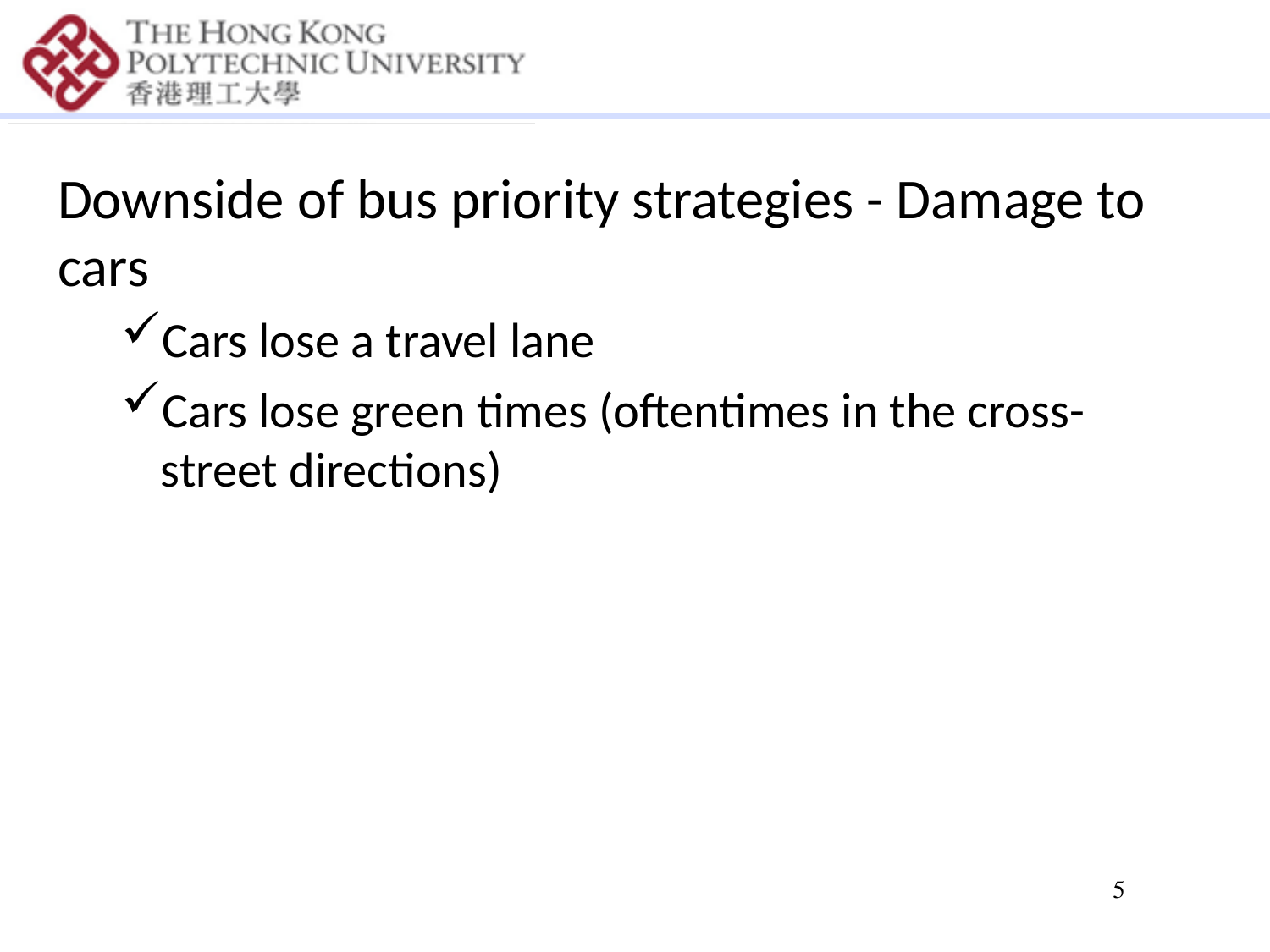

Downside of bus priority strategies - Damage to cars
Cars lose a travel lane
Cars lose green times (oftentimes in the cross-street directions)